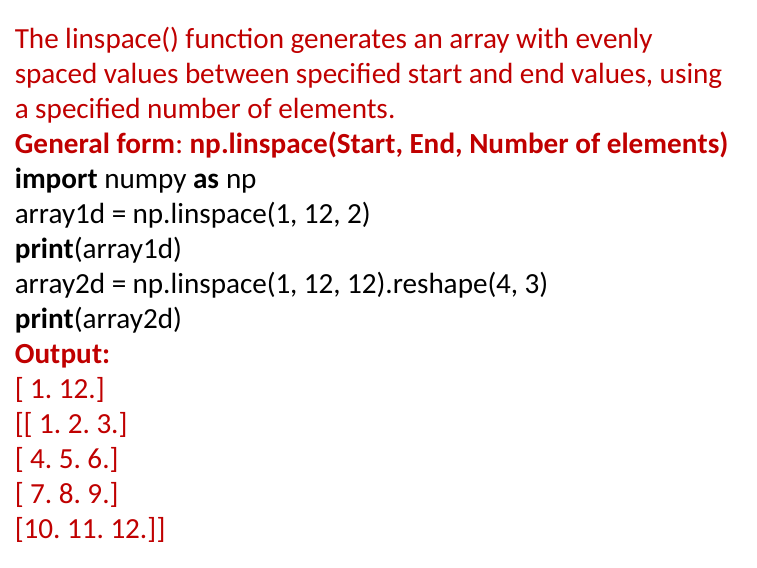

The linspace() function generates an array with evenly spaced values between specified start and end values, using a specified number of elements.
General form: np.linspace(Start, End, Number of elements)
import numpy as np
array1d = np.linspace(1, 12, 2)
print(array1d)
array2d = np.linspace(1, 12, 12).reshape(4, 3)
print(array2d)
Output:
[ 1. 12.]
[[ 1. 2. 3.]
[ 4. 5. 6.]
[ 7. 8. 9.]
[10. 11. 12.]]